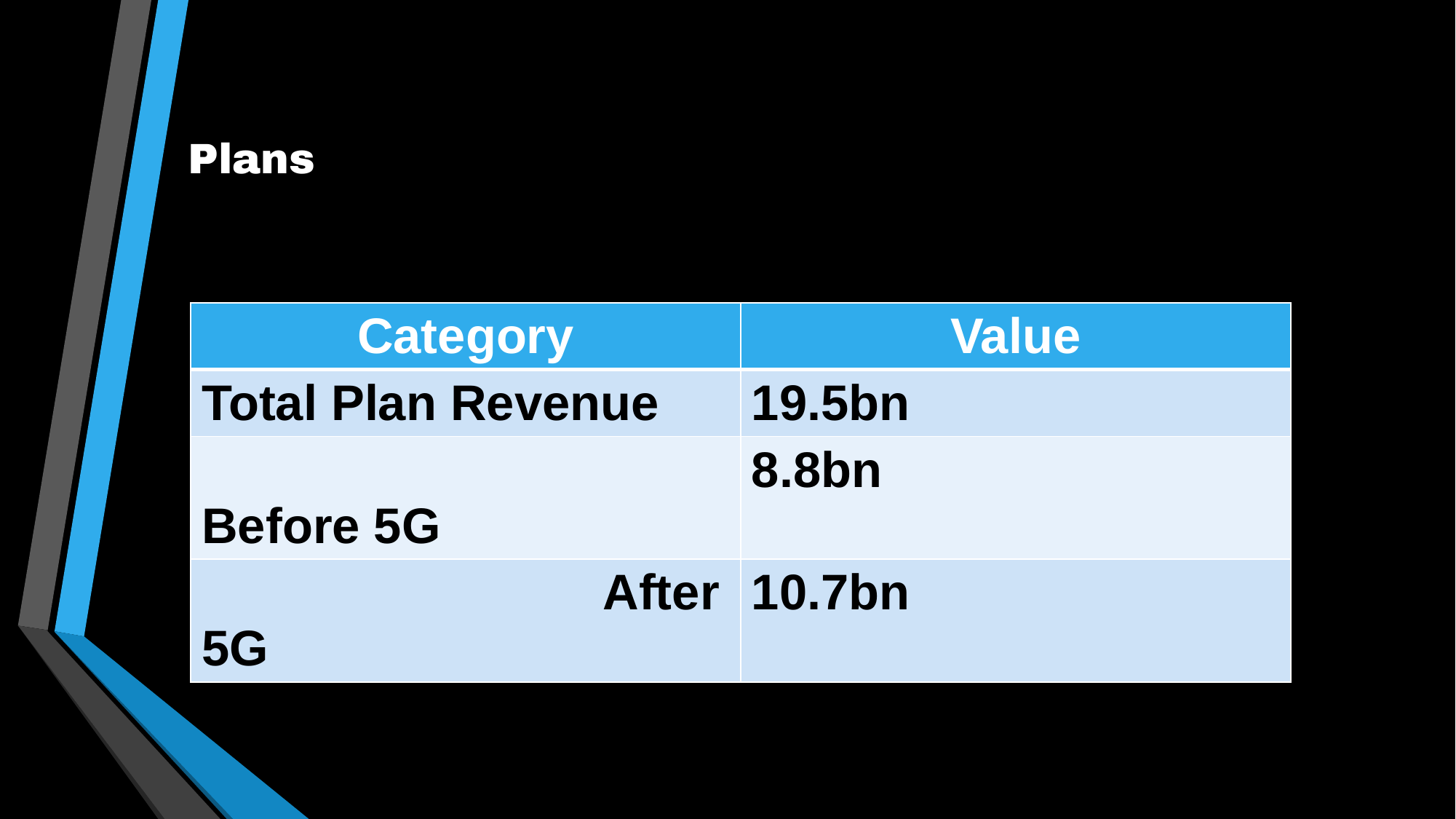

# Plans
| Category | Value |
| --- | --- |
| Total Plan Revenue | 19.5bn |
| Before 5G | 8.8bn |
| After 5G | 10.7bn |